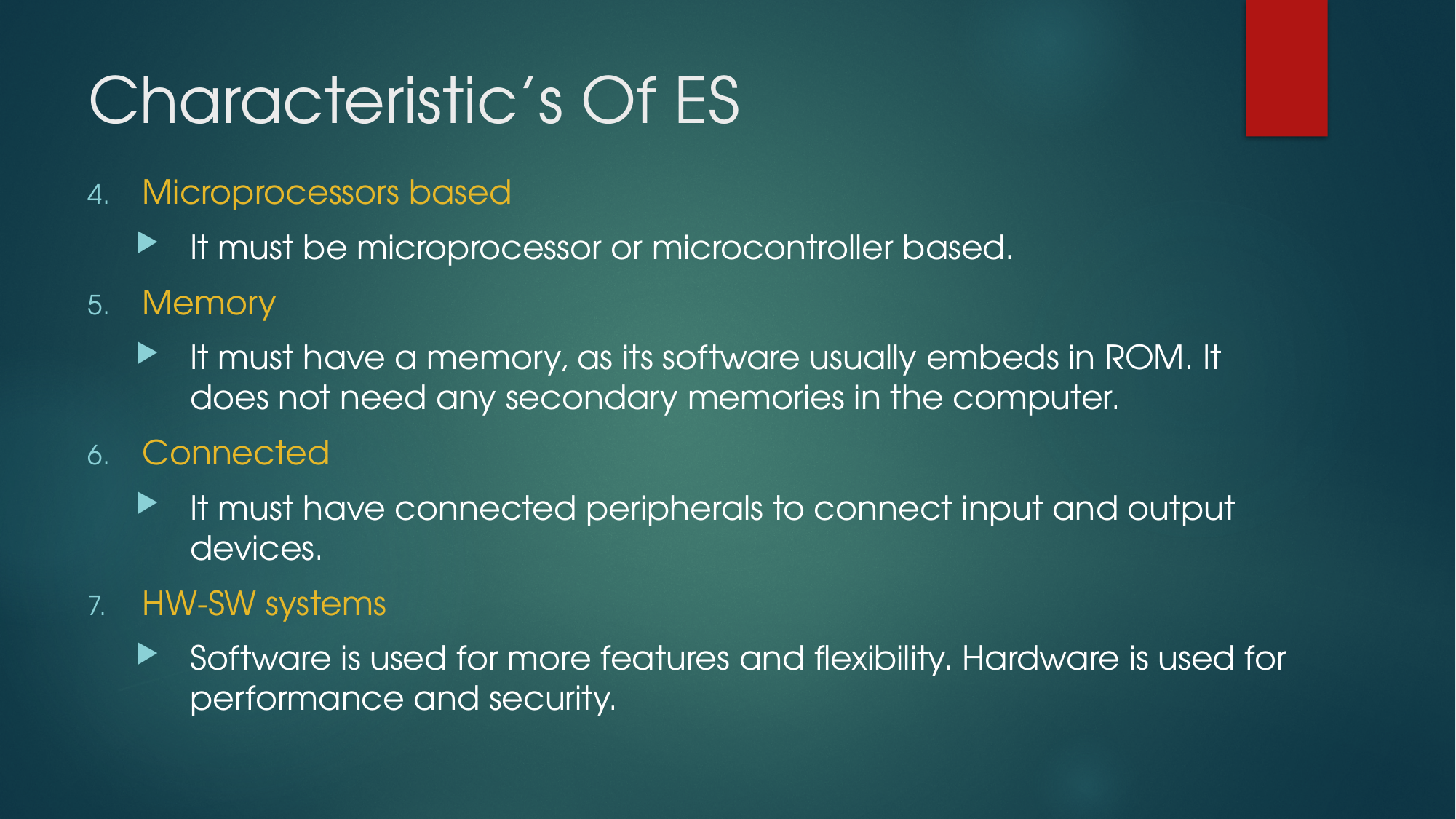

# Characteristic’s Of ES
Microprocessors based
It must be microprocessor or microcontroller based.
Memory
It must have a memory, as its software usually embeds in ROM. It does not need any secondary memories in the computer.
Connected
It must have connected peripherals to connect input and output devices.
HW-SW systems
Software is used for more features and flexibility. Hardware is used for performance and security.